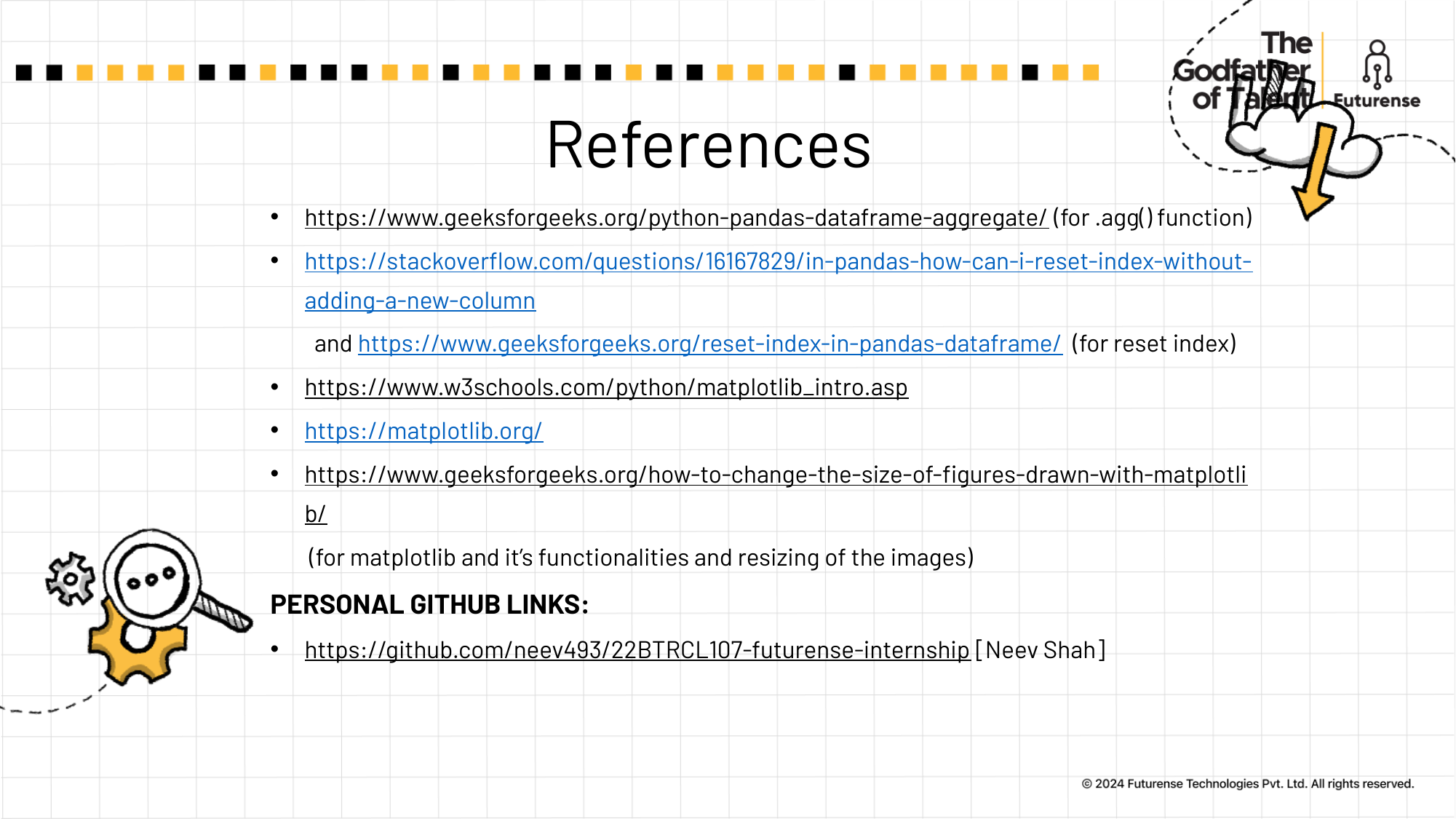

# References
https://www.geeksforgeeks.org/python-pandas-dataframe-aggregate/ (for .agg() function)
https://stackoverflow.com/questions/16167829/in-pandas-how-can-i-reset-index-without-adding-a-new-column  and https://www.geeksforgeeks.org/reset-index-in-pandas-dataframe/  (for reset index)
https://www.w3schools.com/python/matplotlib_intro.asp
https://matplotlib.org/
https://www.geeksforgeeks.org/how-to-change-the-size-of-figures-drawn-with-matplotlib/ (for matplotlib and it’s functionalities and resizing of the images)
PERSONAL GITHUB LINKS:
https://github.com/neev493/22BTRCL107-futurense-internship [Neev Shah]